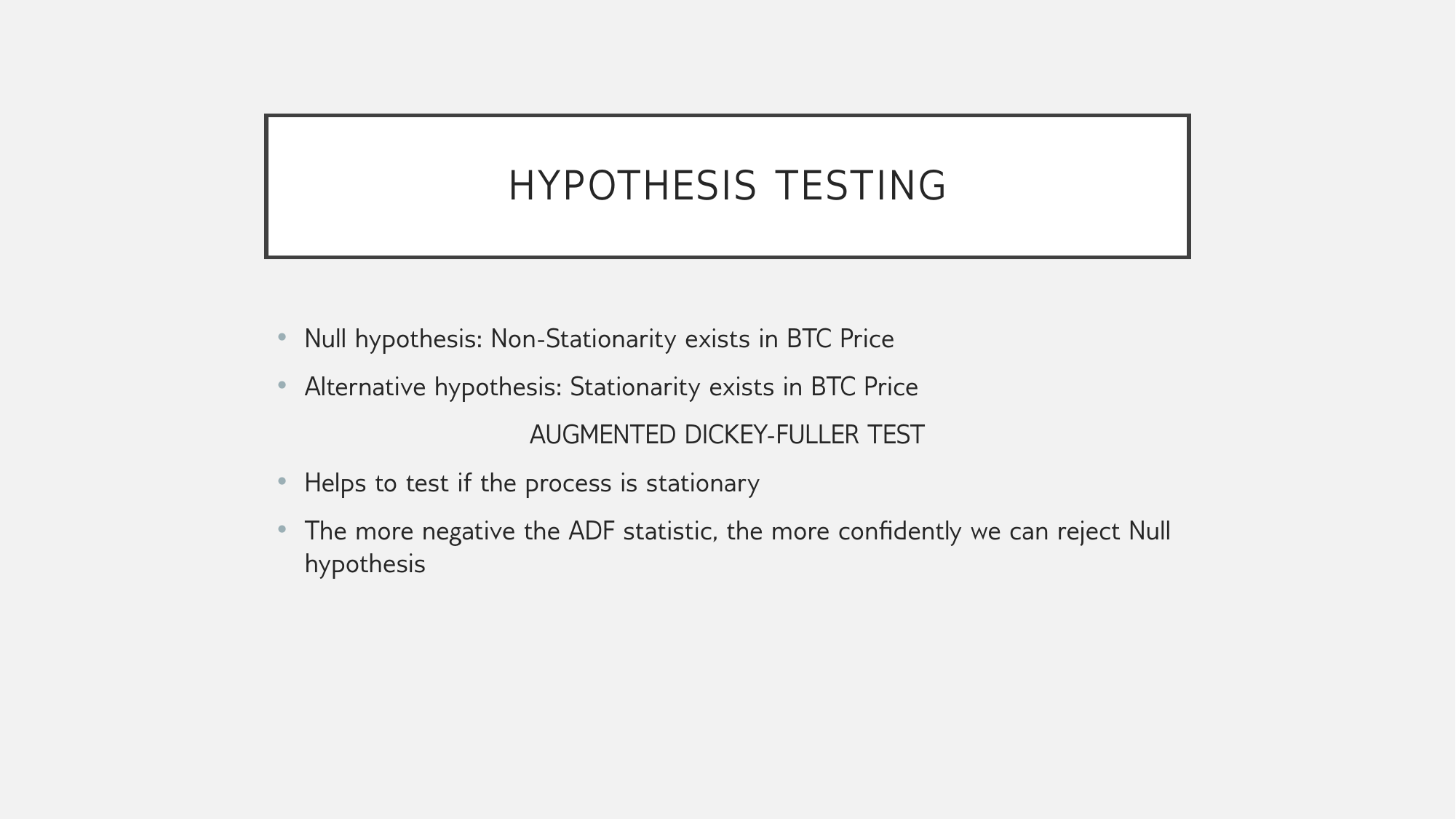

# Hypothesis testing
Null hypothesis: Non-Stationarity exists in BTC Price
Alternative hypothesis: Stationarity exists in BTC Price
AUGMENTED DICKEY-FULLER TEST
Helps to test if the process is stationary
The more negative the ADF statistic, the more confidently we can reject Null hypothesis